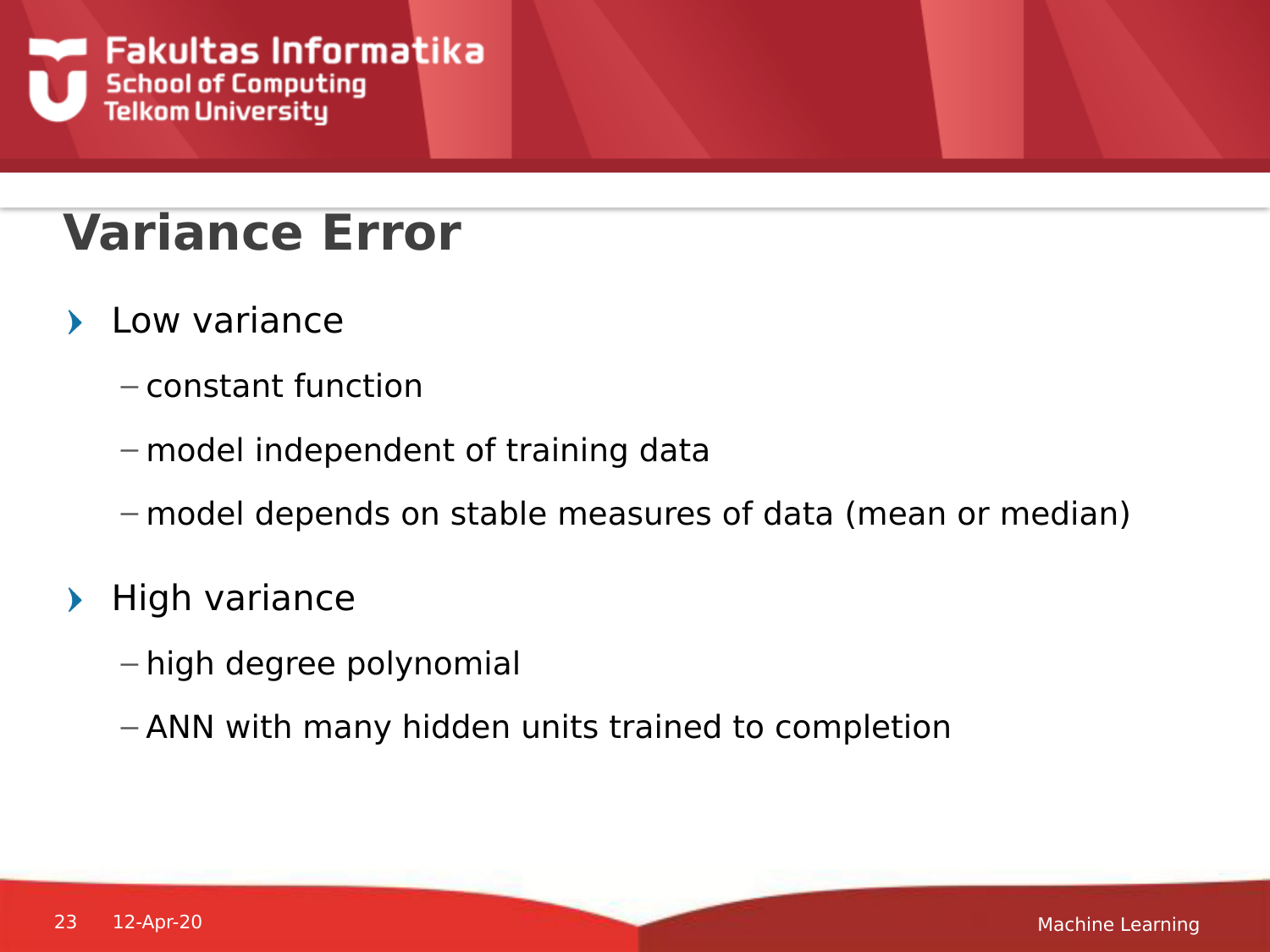

# Variance Error
Low variance
constant function
model independent of training data
model depends on stable measures of data (mean or median)
High variance
high degree polynomial
ANN with many hidden units trained to completion

Machine Learning
23
12-Apr-20